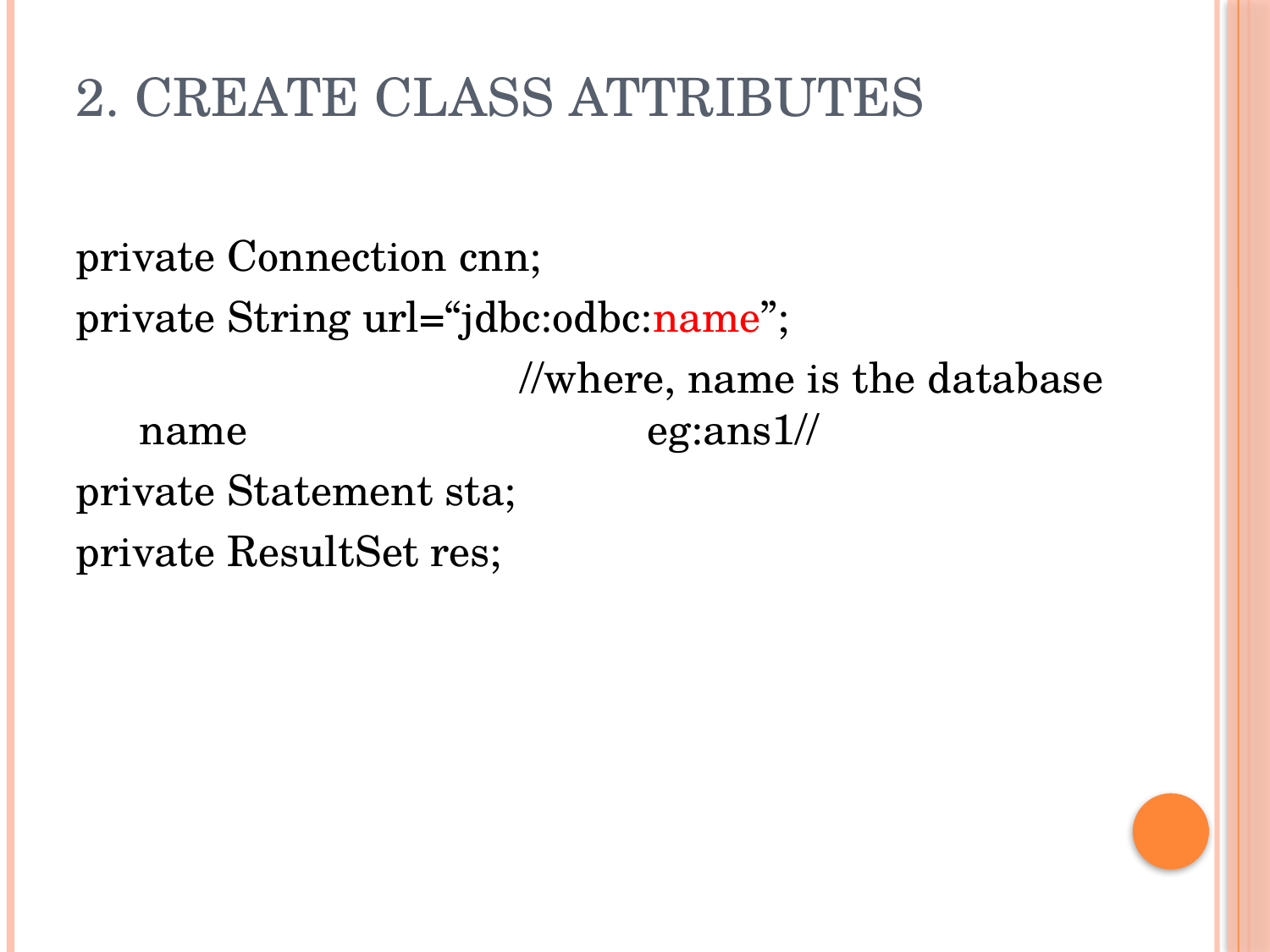

# 2. create class attributes
private Connection cnn;
private String url=“jdbc:odbc:name”;
				//where, name is the database name 				eg:ans1//
private Statement sta;
private ResultSet res;